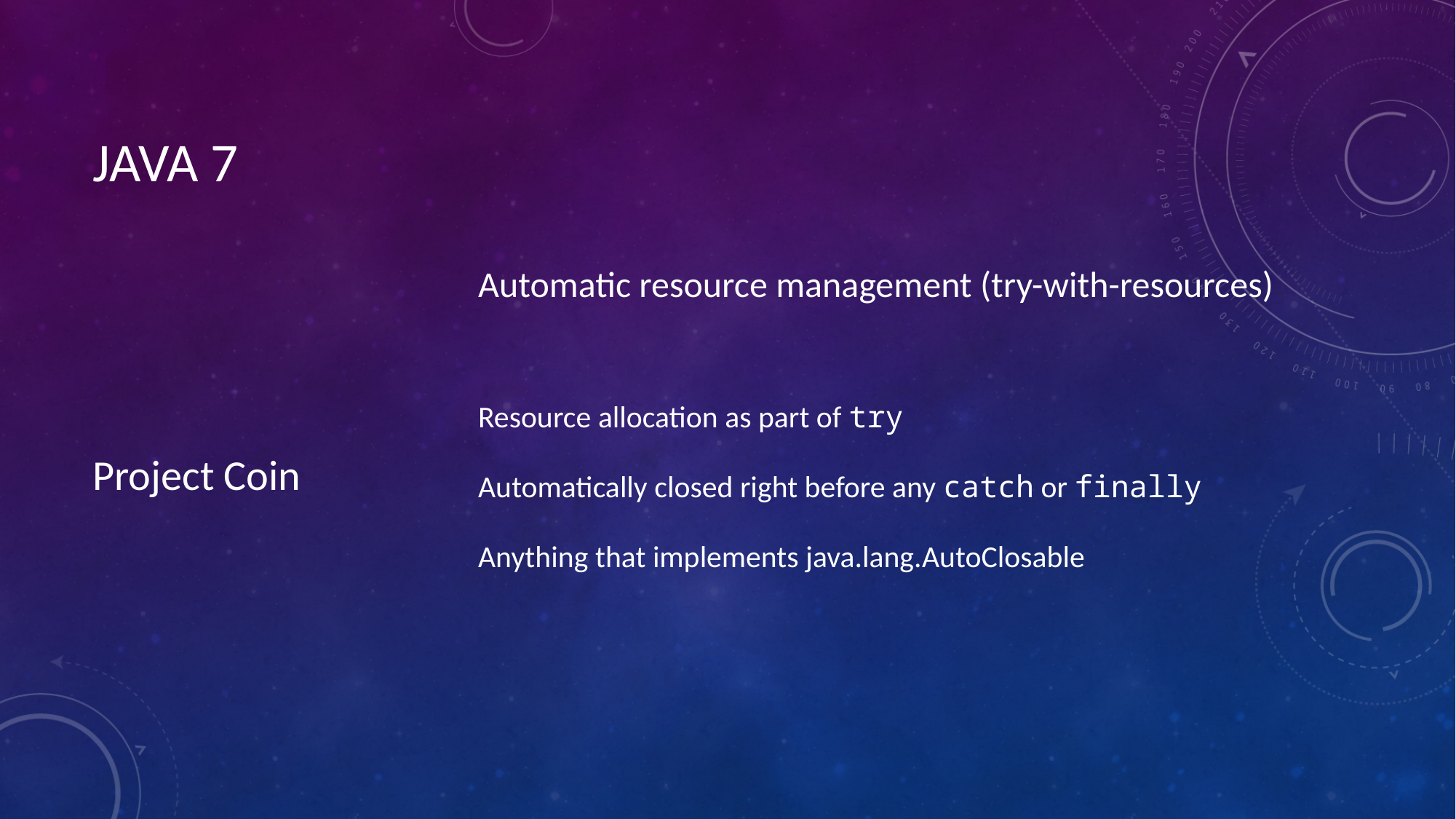

# Java 7
Project Coin
Automatic resource management (try-with-resources)

Resource allocation as part of try
Automatically closed right before any catch or finally
Anything that implements java.lang.AutoClosable